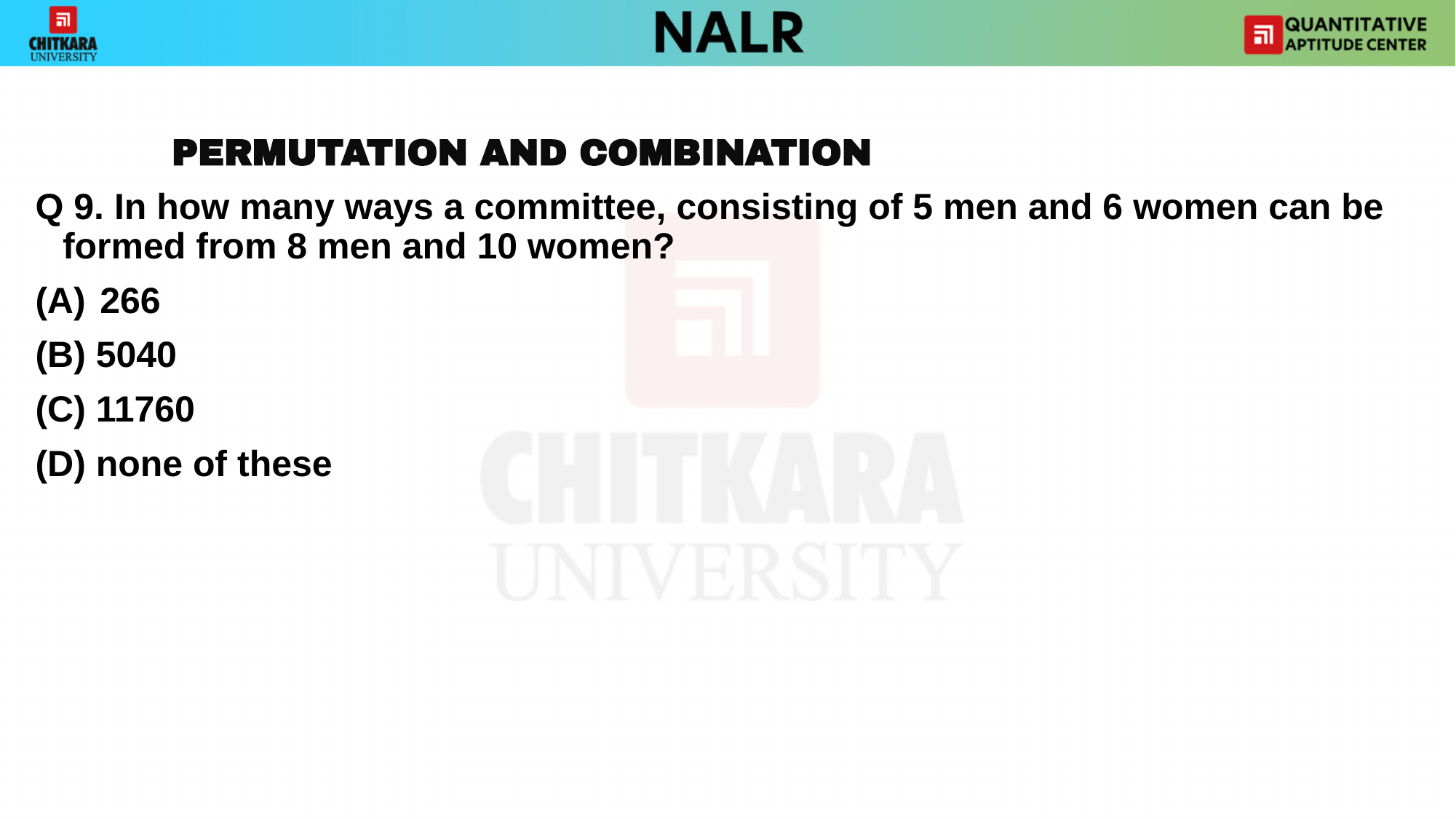

PERMUTATION AND COMBINATION
Q 9. In how many ways a committee, consisting of 5 men and 6 women can be formed from 8 men and 10 women?
 266
(B) 5040
(C) 11760
(D) none of these